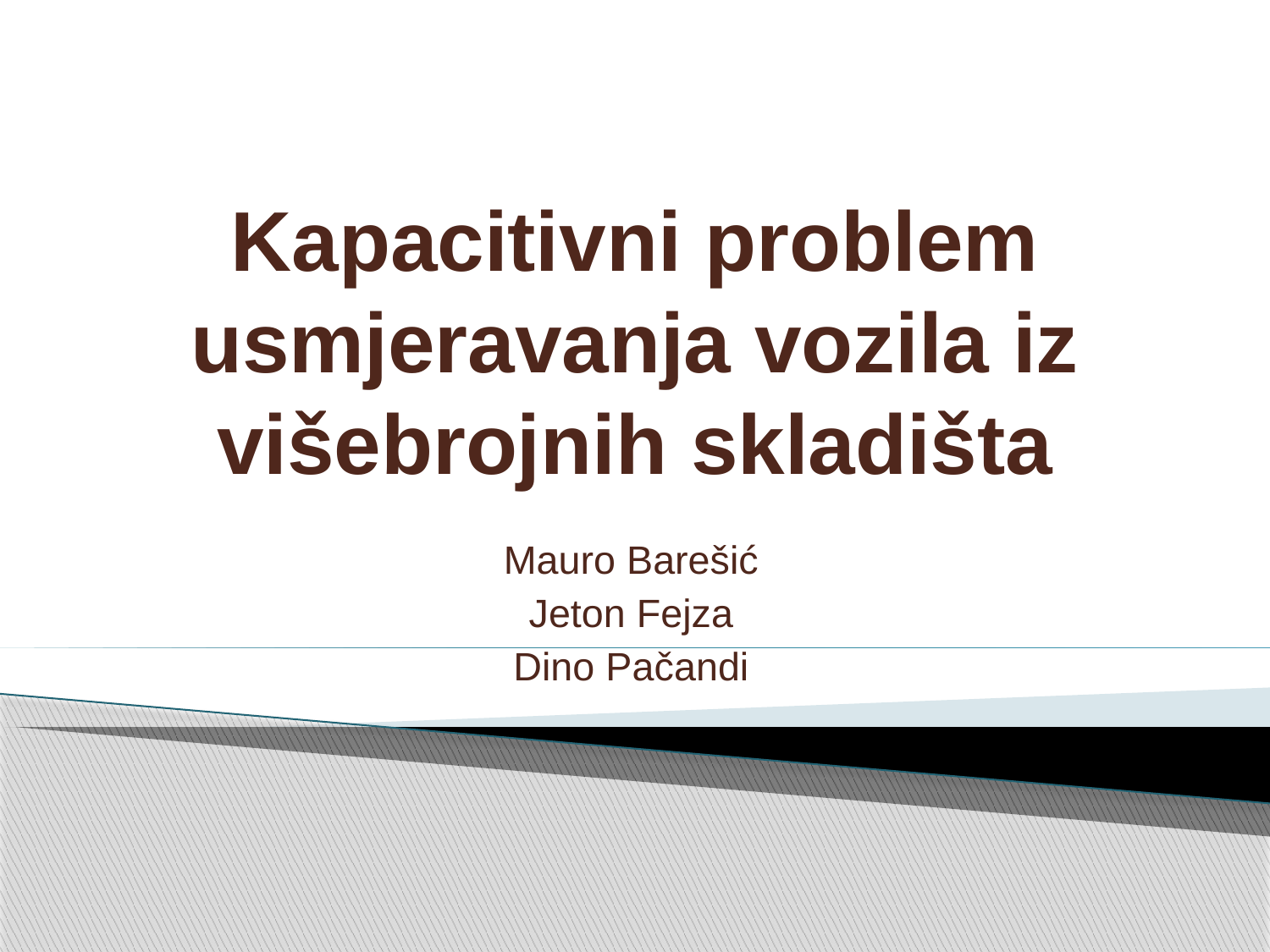

# Kapacitivni problem usmjeravanja vozila iz višebrojnih skladišta
Mauro Barešić
Jeton Fejza
Dino Pačandi